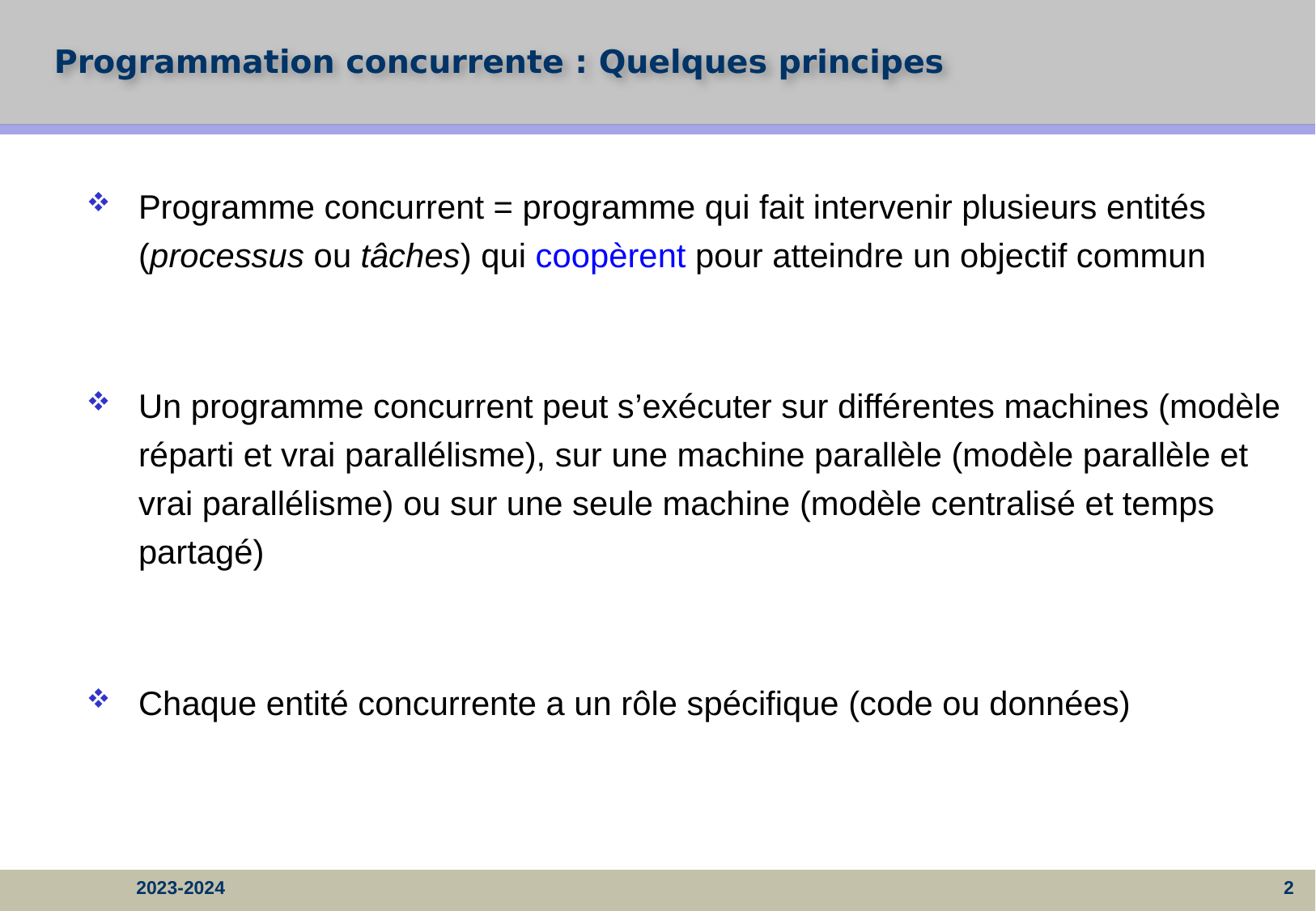

# Programmation concurrente : Quelques principes
Programme concurrent = programme qui fait intervenir plusieurs entités (processus ou tâches) qui coopèrent pour atteindre un objectif commun

Un programme concurrent peut s’exécuter sur différentes machines (modèle réparti et vrai parallélisme), sur une machine parallèle (modèle parallèle et vrai parallélisme) ou sur une seule machine (modèle centralisé et temps partagé)

Chaque entité concurrente a un rôle spécifique (code ou données)